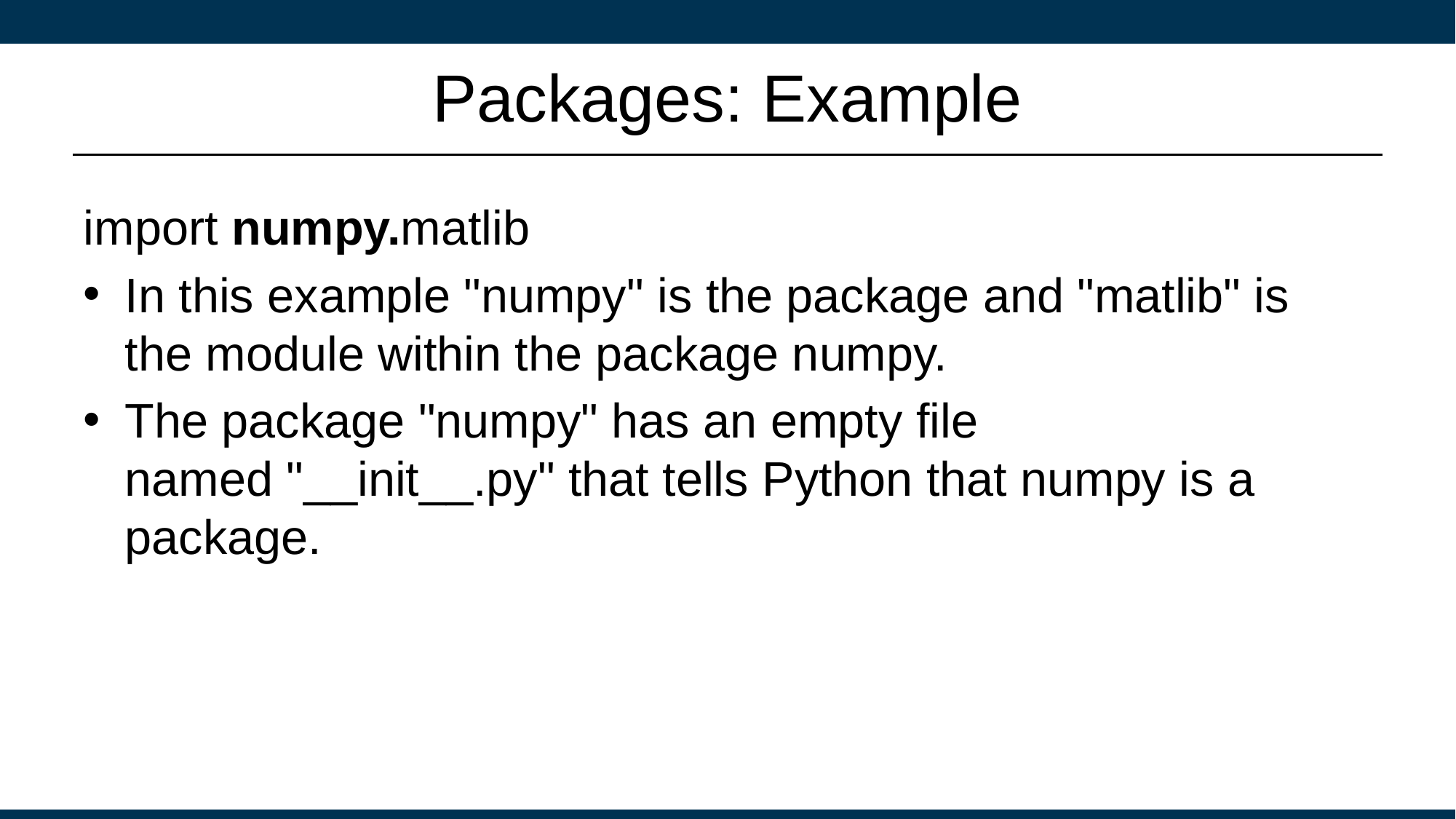

# Packages: Example
import numpy.matlib
In this example "numpy" is the package and "matlib" is the module within the package numpy.
The package "numpy" has an empty file named "__init__.py" that tells Python that numpy is a package.